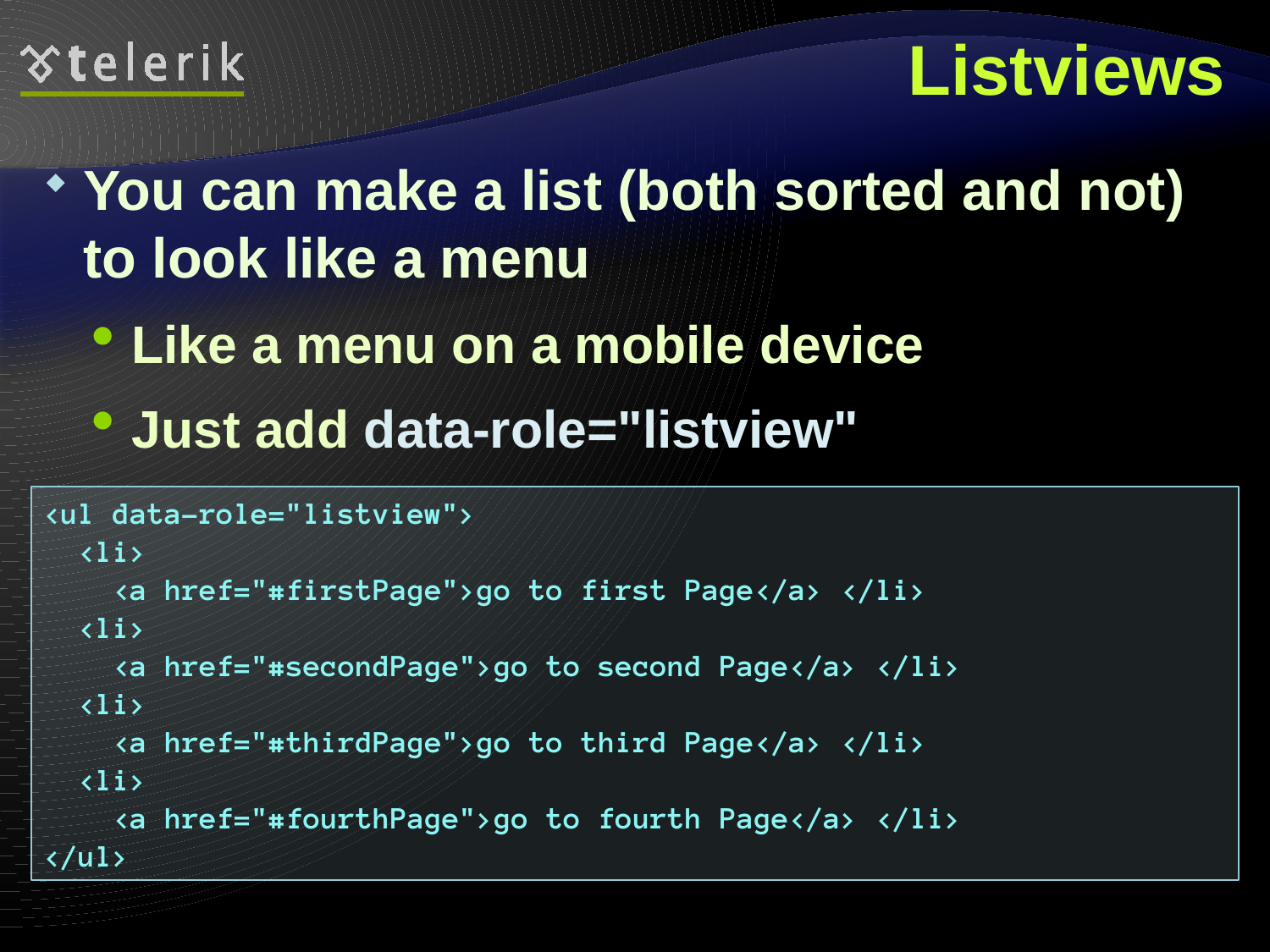

# Listviews
You can make a list (both sorted and not) to look like a menu
Like a menu on a mobile device
Just add data-role="listview"
<ul data-role="listview">
  <li>
    <a href="#firstPage">go to first Page</a> </li>
  <li>
    <a href="#secondPage">go to second Page</a> </li>
  <li>
    <a href="#thirdPage">go to third Page</a> </li>
  <li>
    <a href="#fourthPage">go to fourth Page</a> </li>
</ul>